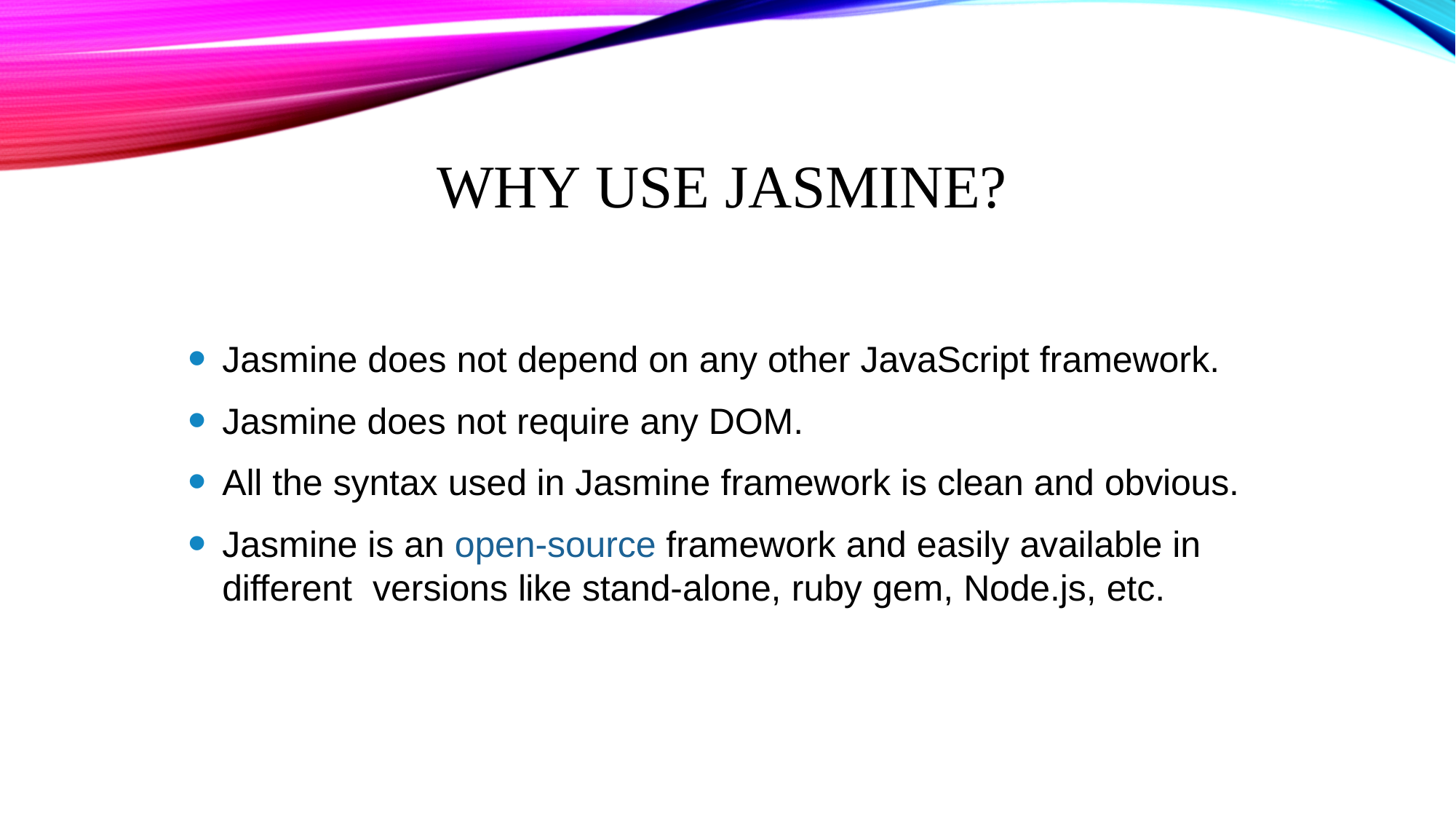

# Why Use Jasmine?
Jasmine does not depend on any other JavaScript framework.
Jasmine does not require any DOM.
All the syntax used in Jasmine framework is clean and obvious.
Jasmine is an open-source framework and easily available in different  versions like stand-alone, ruby gem, Node.js, etc.